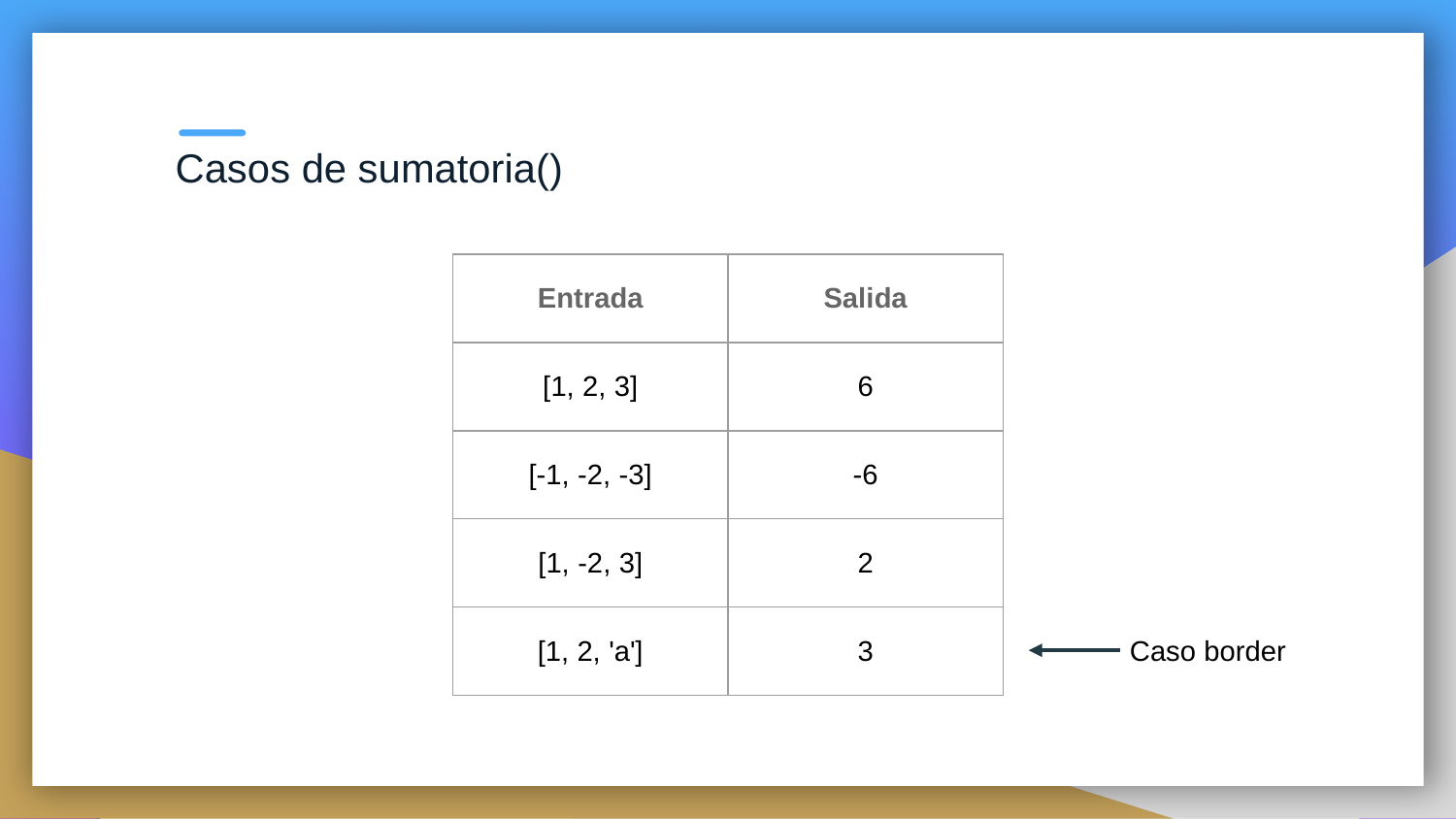

Casos de sumatoria()
| Entrada | Salida |
| --- | --- |
| [1, 2, 3] | 6 |
| [-1, -2, -3] | -6 |
| [1, -2, 3] | 2 |
| [1, 2, 'a'] | 3 |
Caso border